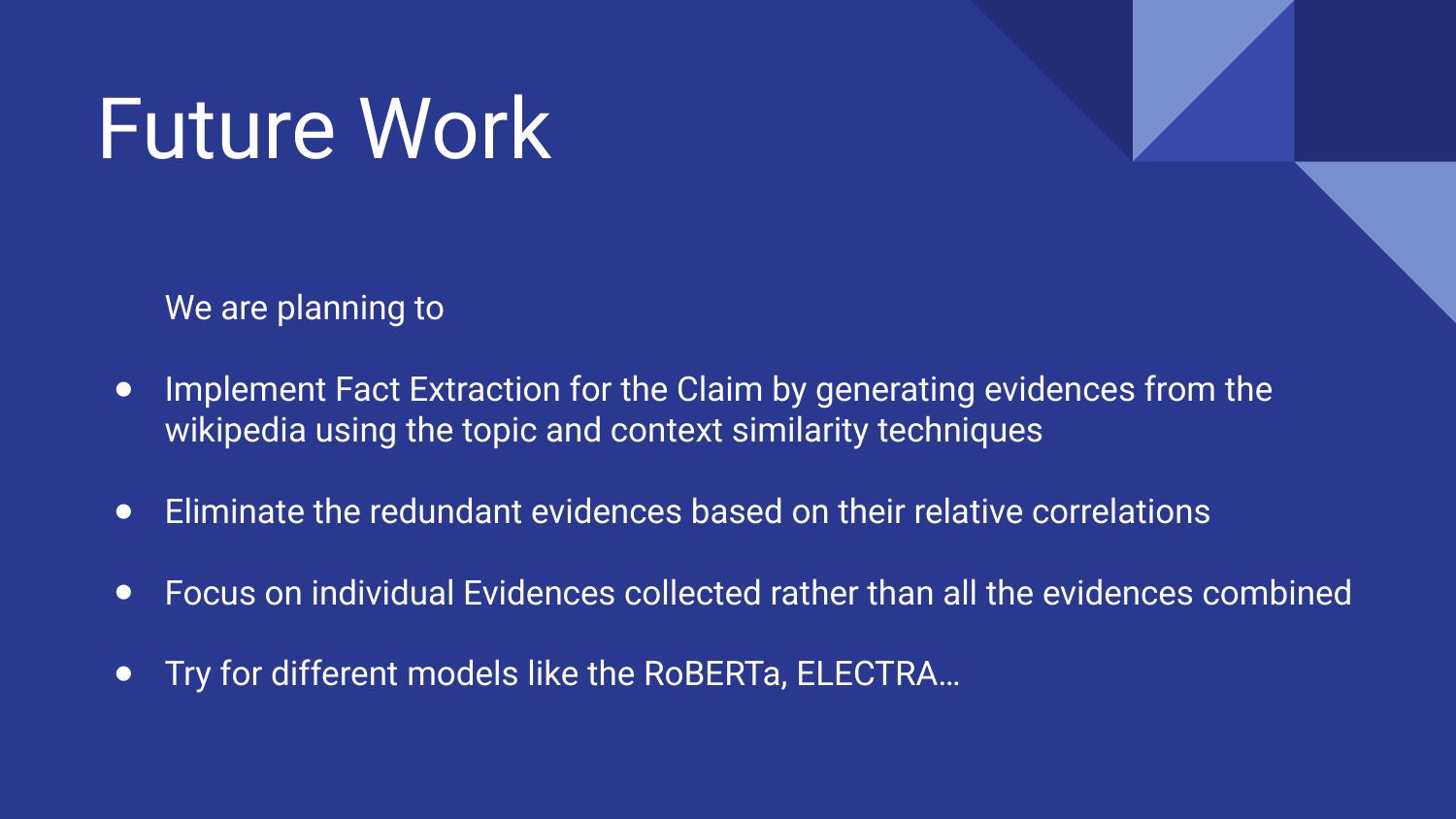

# Future Work
We are planning to

Implement Fact Extraction for the Claim by generating evidences from the wikipedia using the topic and context similarity techniques

Eliminate the redundant evidences based on their relative correlations

Focus on individual Evidences collected rather than all the evidences combined

Try for different models like the RoBERTa, ELECTRA…